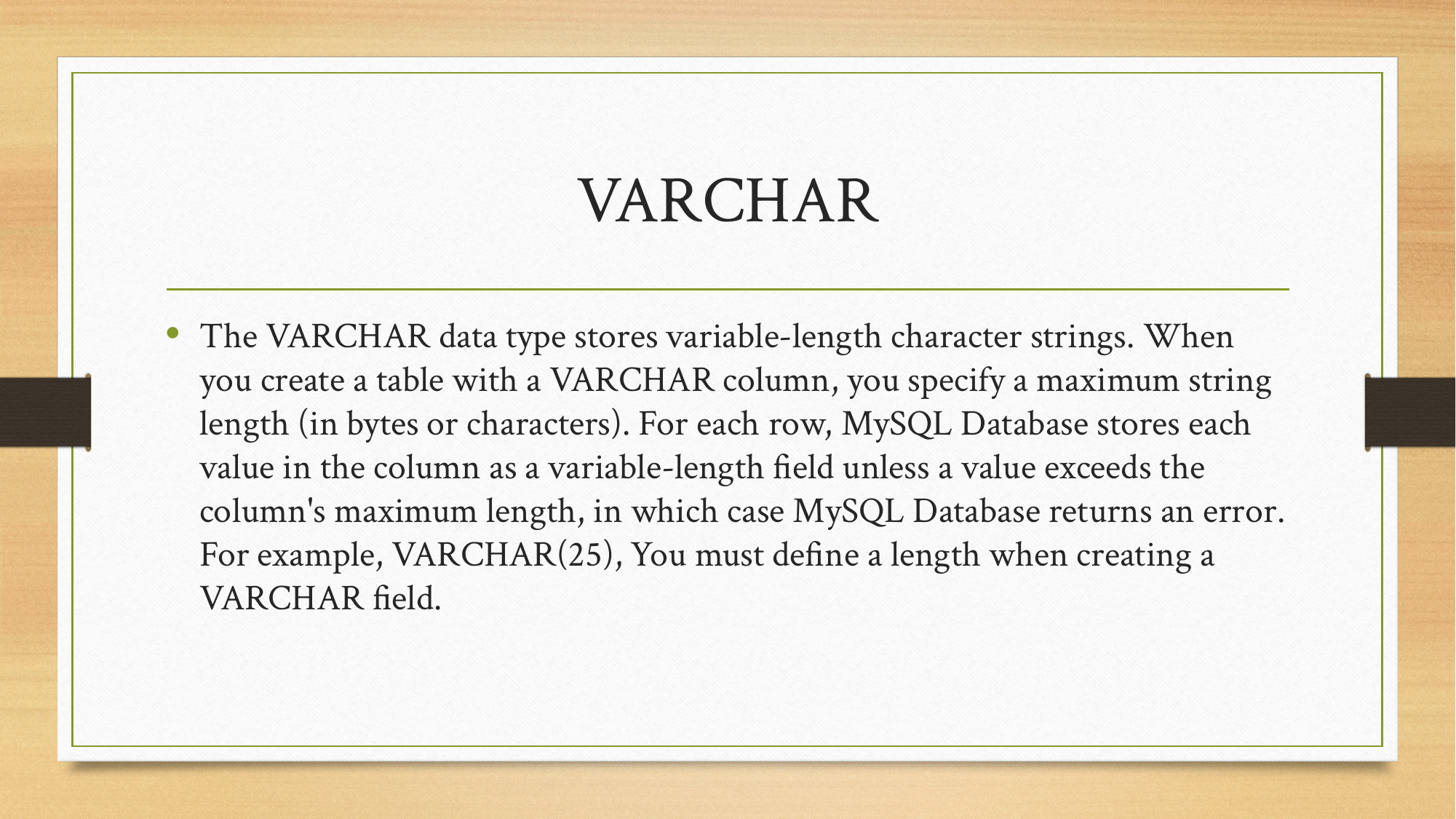

# VARCHAR
The VARCHAR data type stores variable-length character strings. When you create a table with a VARCHAR column, you specify a maximum string length (in bytes or characters). For each row, MySQL Database stores each value in the column as a variable-length field unless a value exceeds the column's maximum length, in which case MySQL Database returns an error. For example, VARCHAR(25), You must define a length when creating a VARCHAR field.